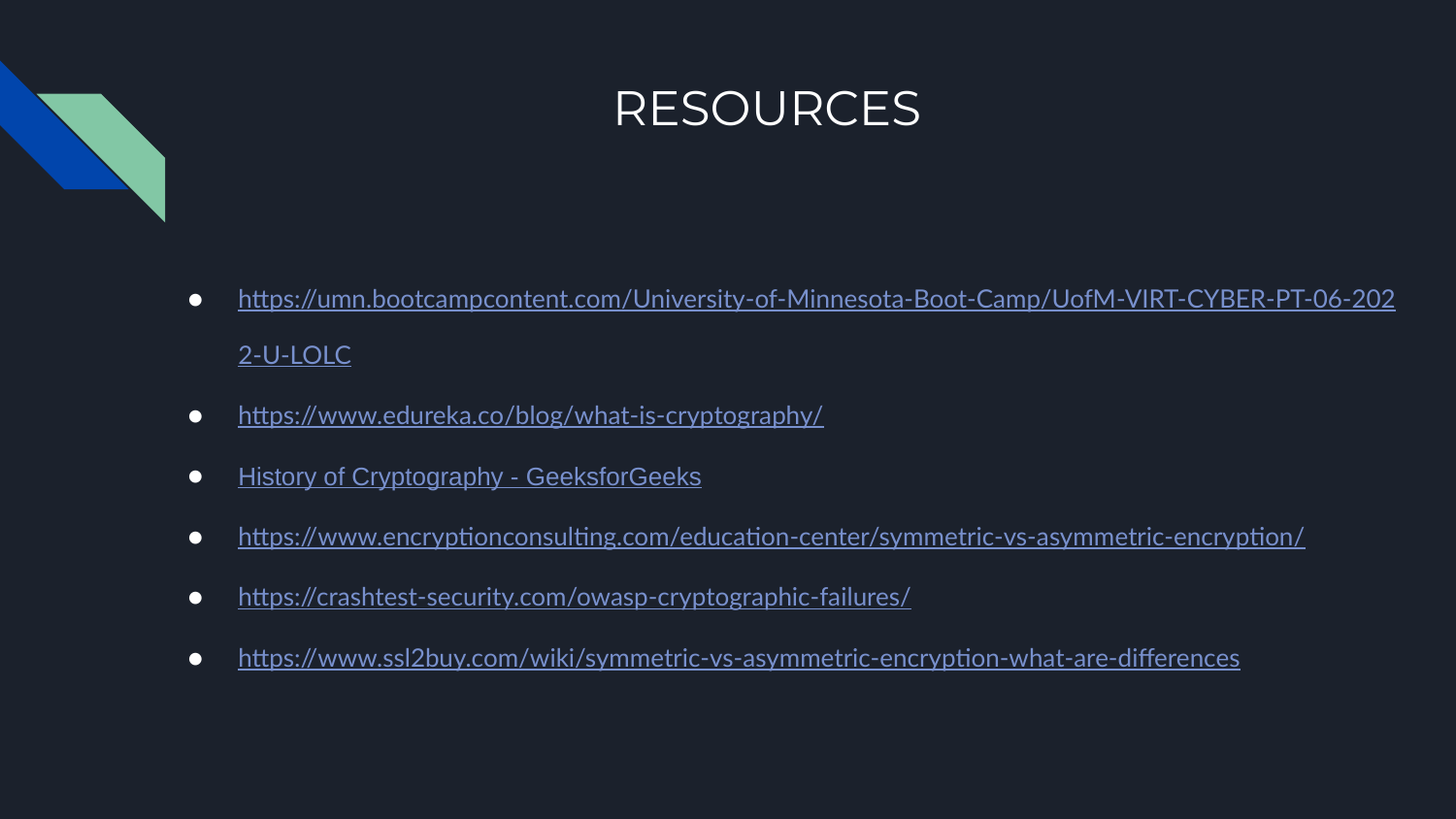

# RESOURCES
https://umn.bootcampcontent.com/University-of-Minnesota-Boot-Camp/UofM-VIRT-CYBER-PT-06-2022-U-LOLC
https://www.edureka.co/blog/what-is-cryptography/
History of Cryptography - GeeksforGeeks
https://www.encryptionconsulting.com/education-center/symmetric-vs-asymmetric-encryption/
https://crashtest-security.com/owasp-cryptographic-failures/
https://www.ssl2buy.com/wiki/symmetric-vs-asymmetric-encryption-what-are-differences